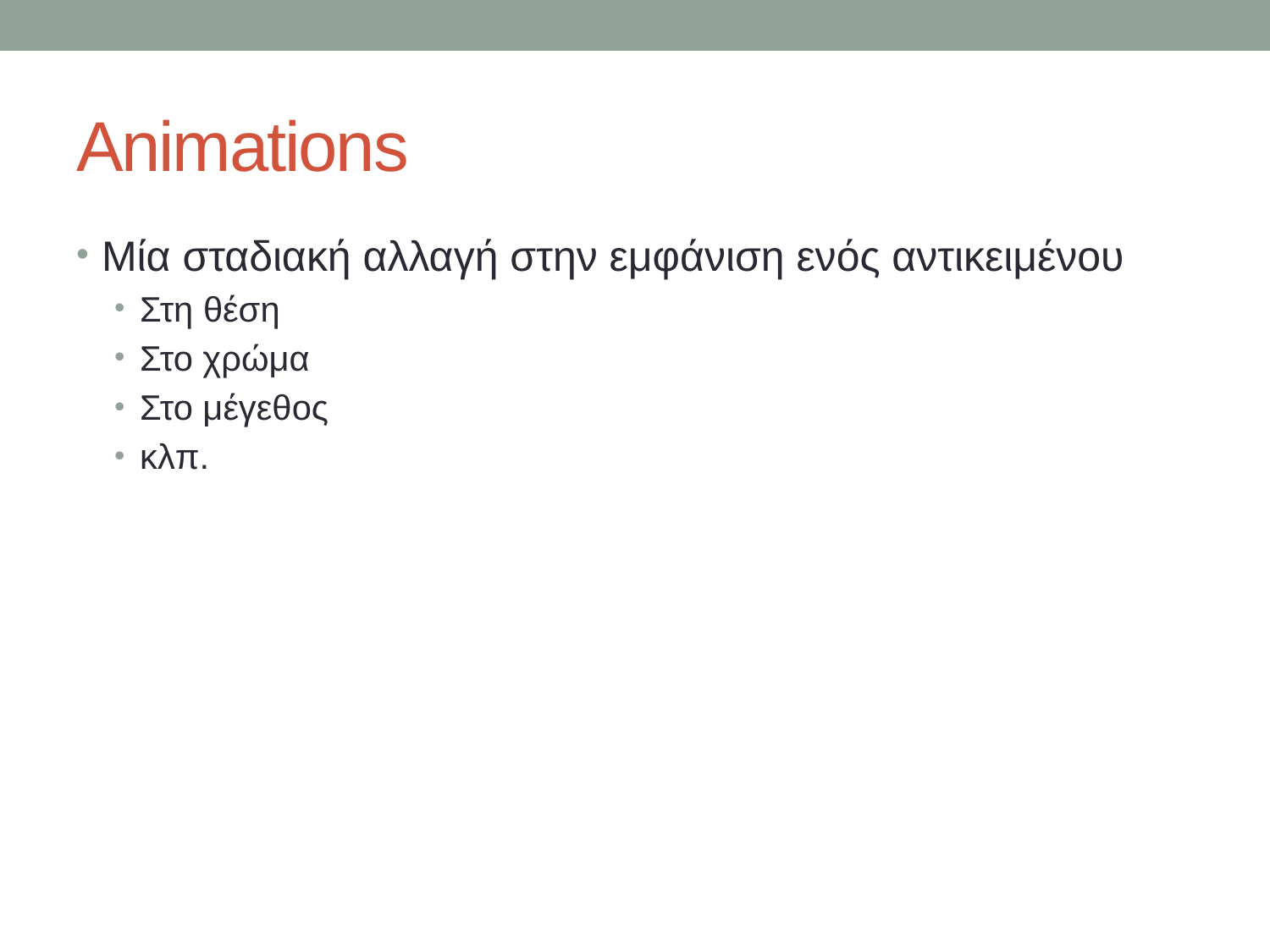

# Animations
Μία σταδιακή αλλαγή στην εμφάνιση ενός αντικειμένου
Στη θέση
Στο χρώμα
Στο μέγεθος
κλπ.